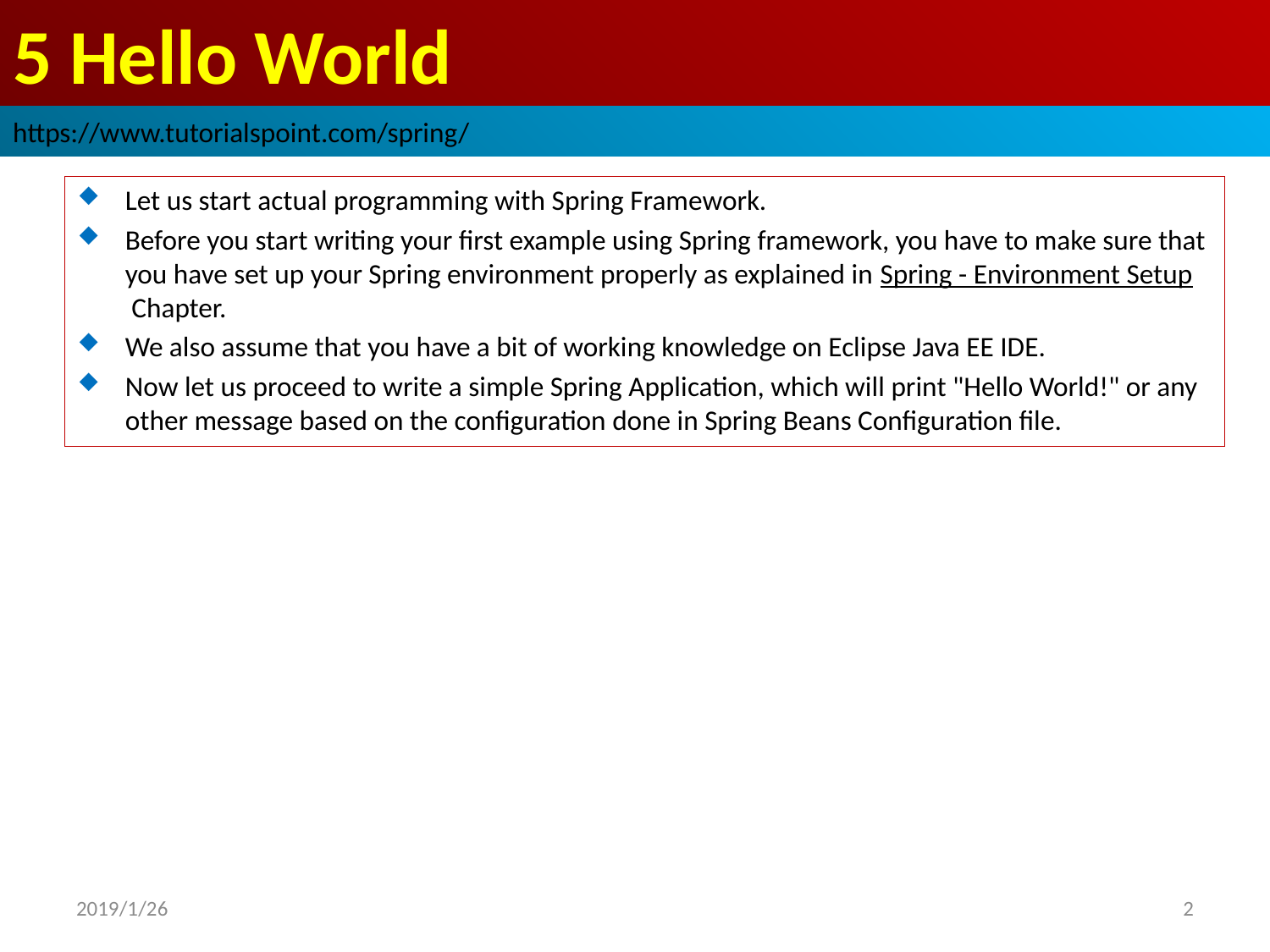

# 5 Hello World
https://www.tutorialspoint.com/spring/
Let us start actual programming with Spring Framework.
Before you start writing your first example using Spring framework, you have to make sure that you have set up your Spring environment properly as explained in Spring - Environment Setup Chapter.
We also assume that you have a bit of working knowledge on Eclipse Java EE IDE.
Now let us proceed to write a simple Spring Application, which will print "Hello World!" or any other message based on the configuration done in Spring Beans Configuration file.
2019/1/26
2